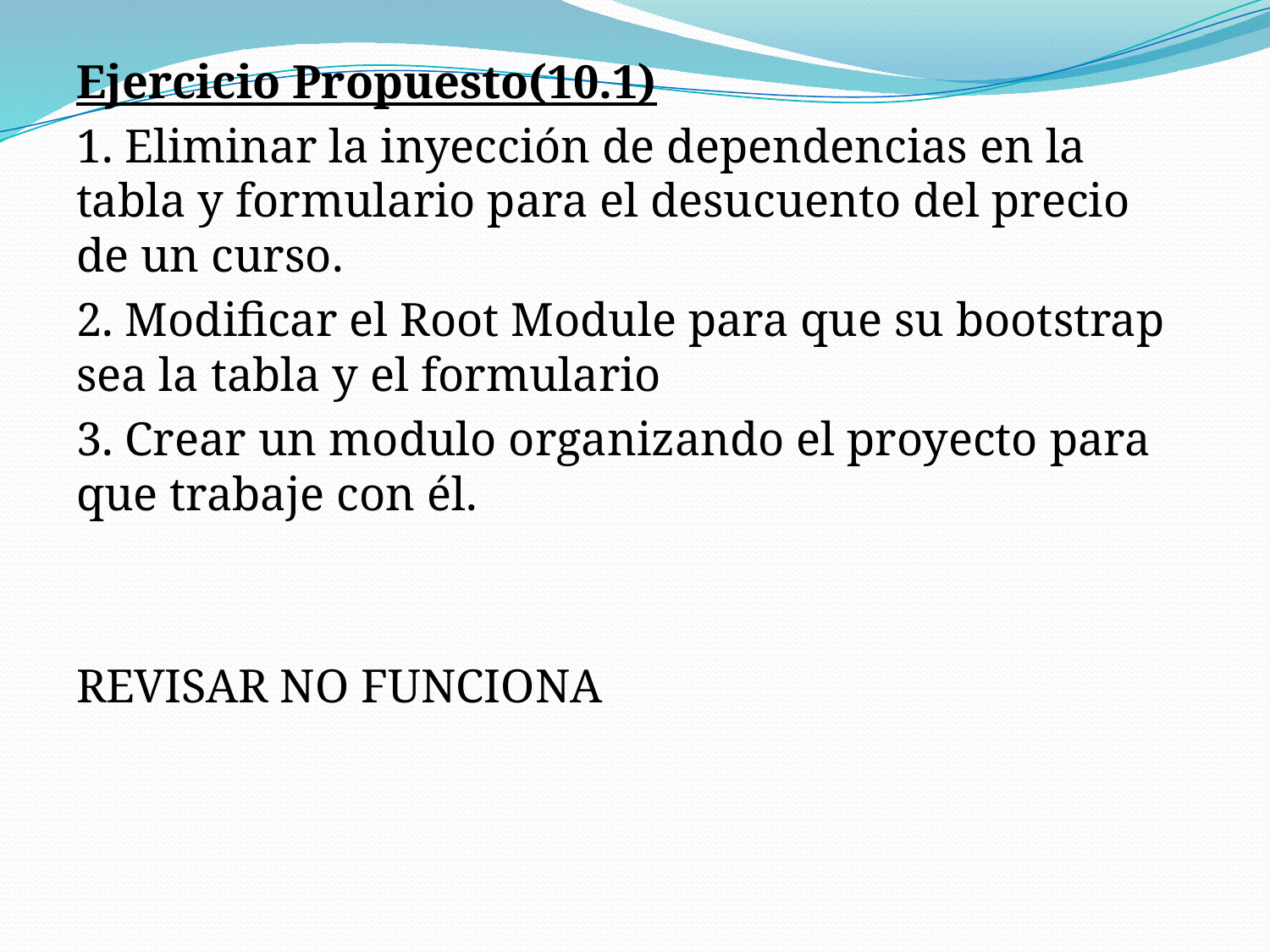

Ejercicio Propuesto(10.1)
1. Eliminar la inyección de dependencias en la tabla y formulario para el desucuento del precio de un curso.
2. Modificar el Root Module para que su bootstrap sea la tabla y el formulario
3. Crear un modulo organizando el proyecto para que trabaje con él.

REVISAR NO FUNCIONA